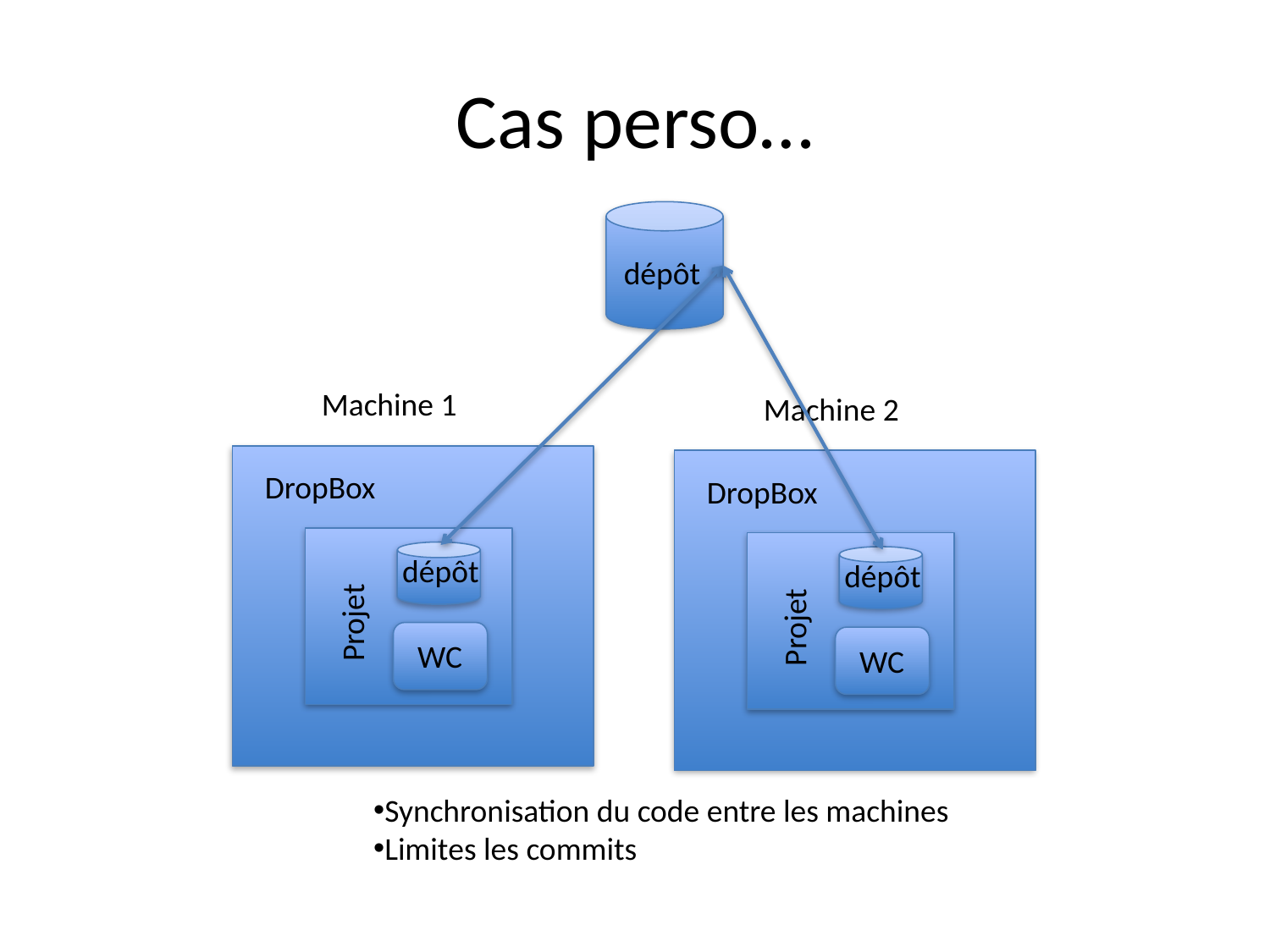

# Cas perso…

dépôt
Machine 1
Machine 2

DropBox
DropBox

dépôt

dépôt
Projet
Projet

WC

WC
Synchronisation du code entre les machines
Limites les commits